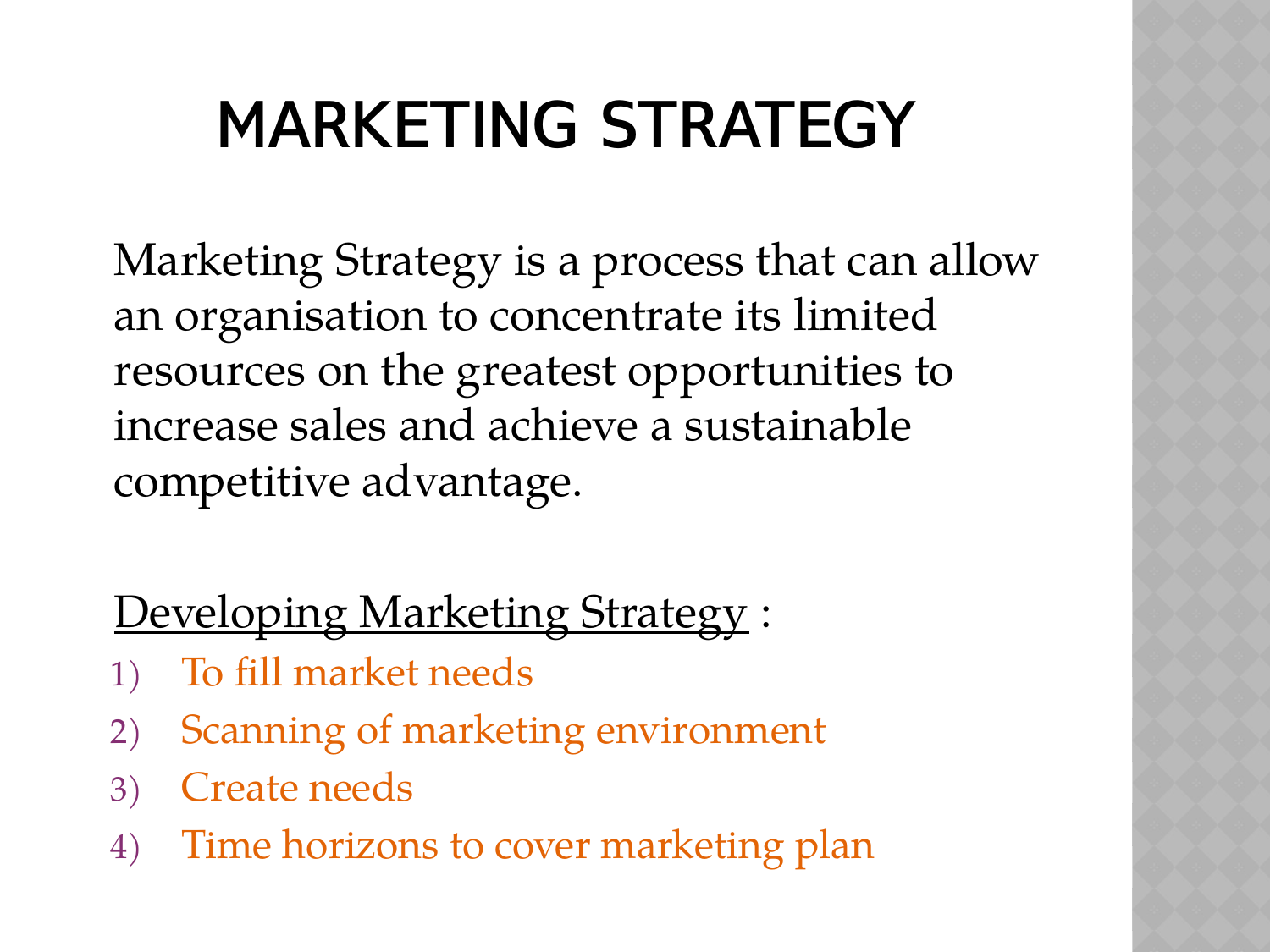

# Marketing Strategy
	Marketing Strategy is a process that can allow an organisation to concentrate its limited resources on the greatest opportunities to increase sales and achieve a sustainable competitive advantage.

	Developing Marketing Strategy :
To fill market needs
Scanning of marketing environment
Create needs
Time horizons to cover marketing plan